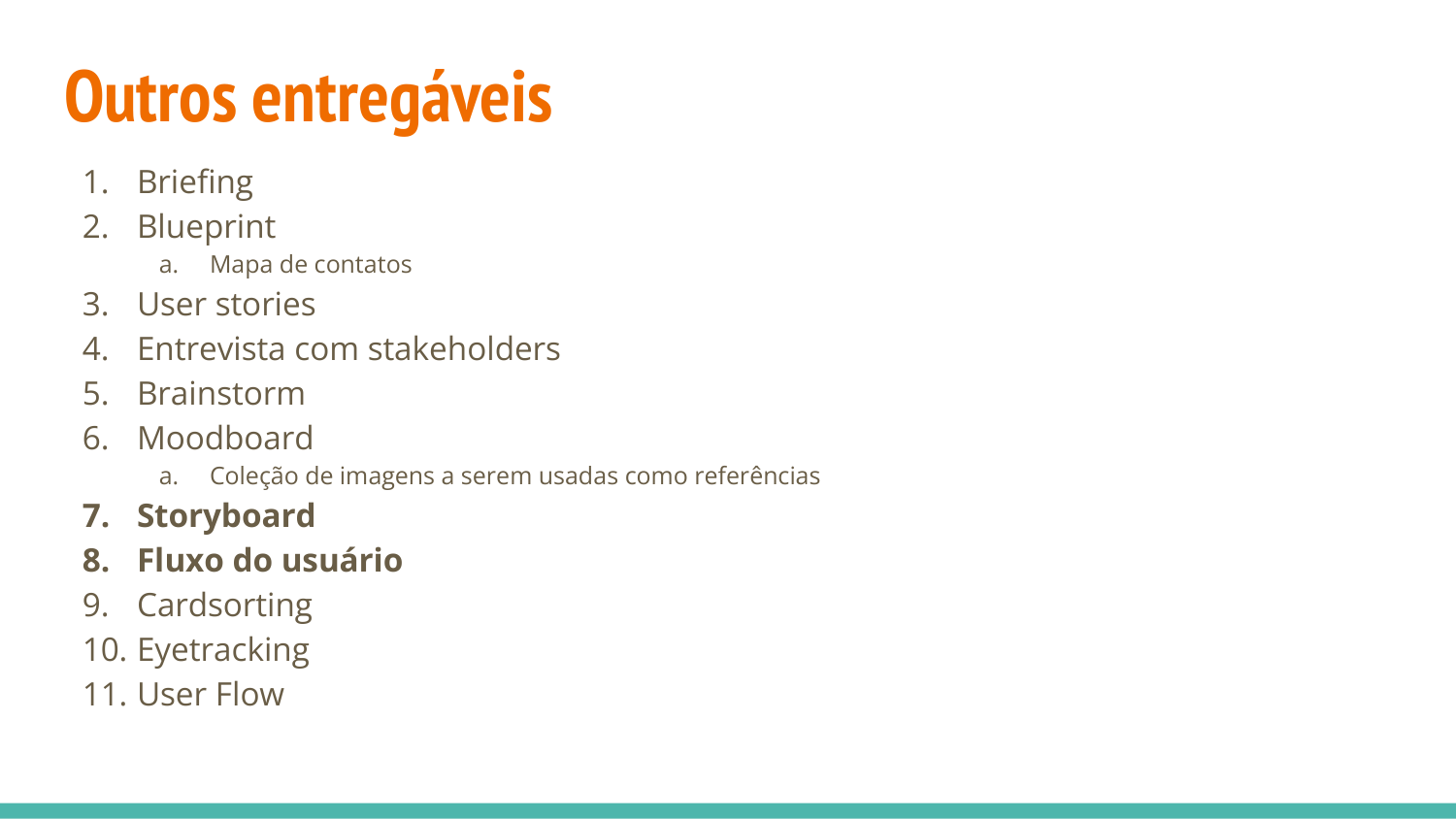

# Outros entregáveis
Briefing
Blueprint
Mapa de contatos
User stories
Entrevista com stakeholders
Brainstorm
Moodboard
Coleção de imagens a serem usadas como referências
Storyboard
Fluxo do usuário
Cardsorting
Eyetracking
User Flow